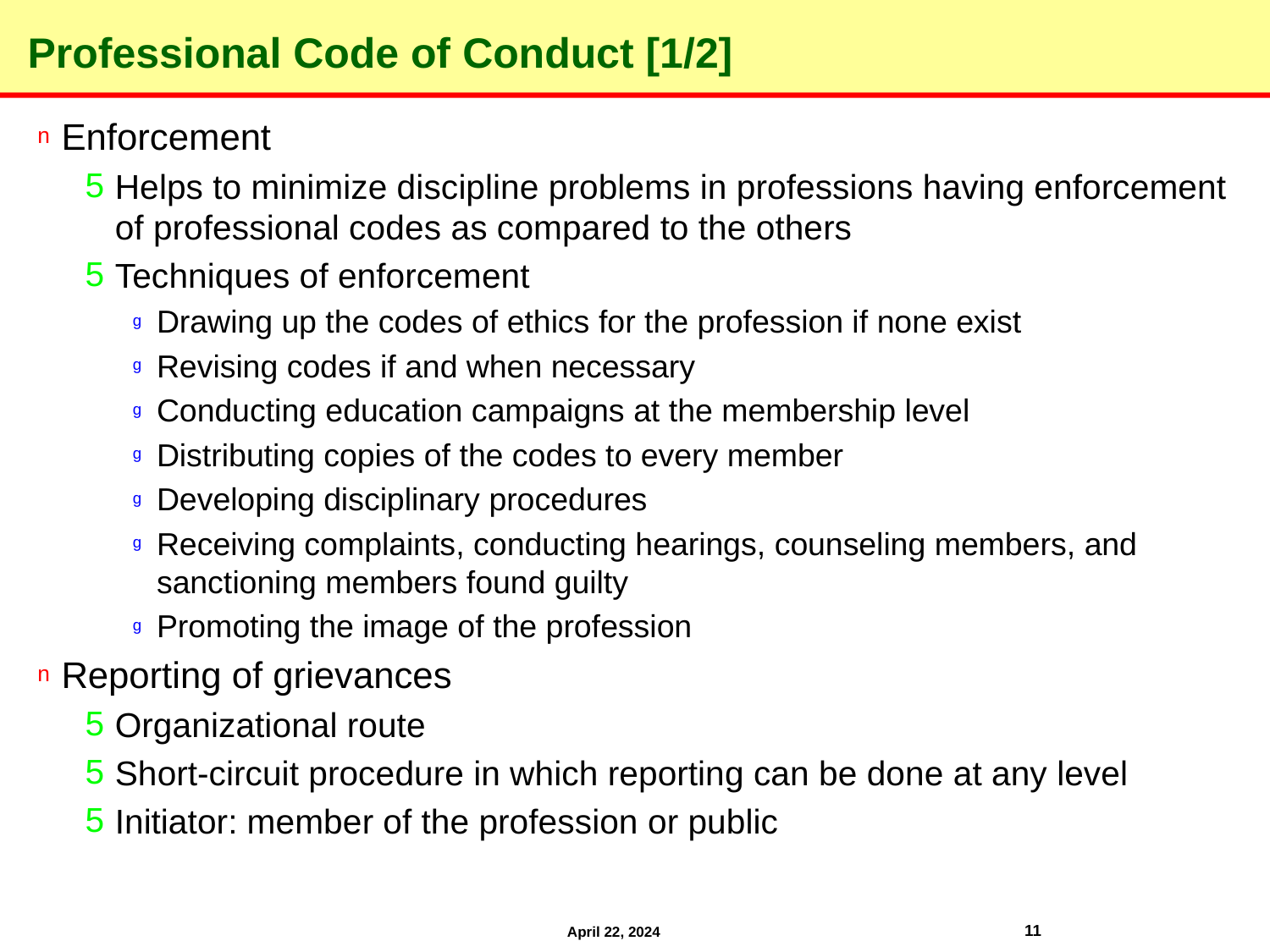

# Professional Code of Conduct [1/2]
Enforcement
Helps to minimize discipline problems in professions having enforcement of professional codes as compared to the others
Techniques of enforcement
Drawing up the codes of ethics for the profession if none exist
Revising codes if and when necessary
Conducting education campaigns at the membership level
Distributing copies of the codes to every member
Developing disciplinary procedures
Receiving complaints, conducting hearings, counseling members, and sanctioning members found guilty
Promoting the image of the profession
Reporting of grievances
Organizational route
Short-circuit procedure in which reporting can be done at any level
Initiator: member of the profession or public